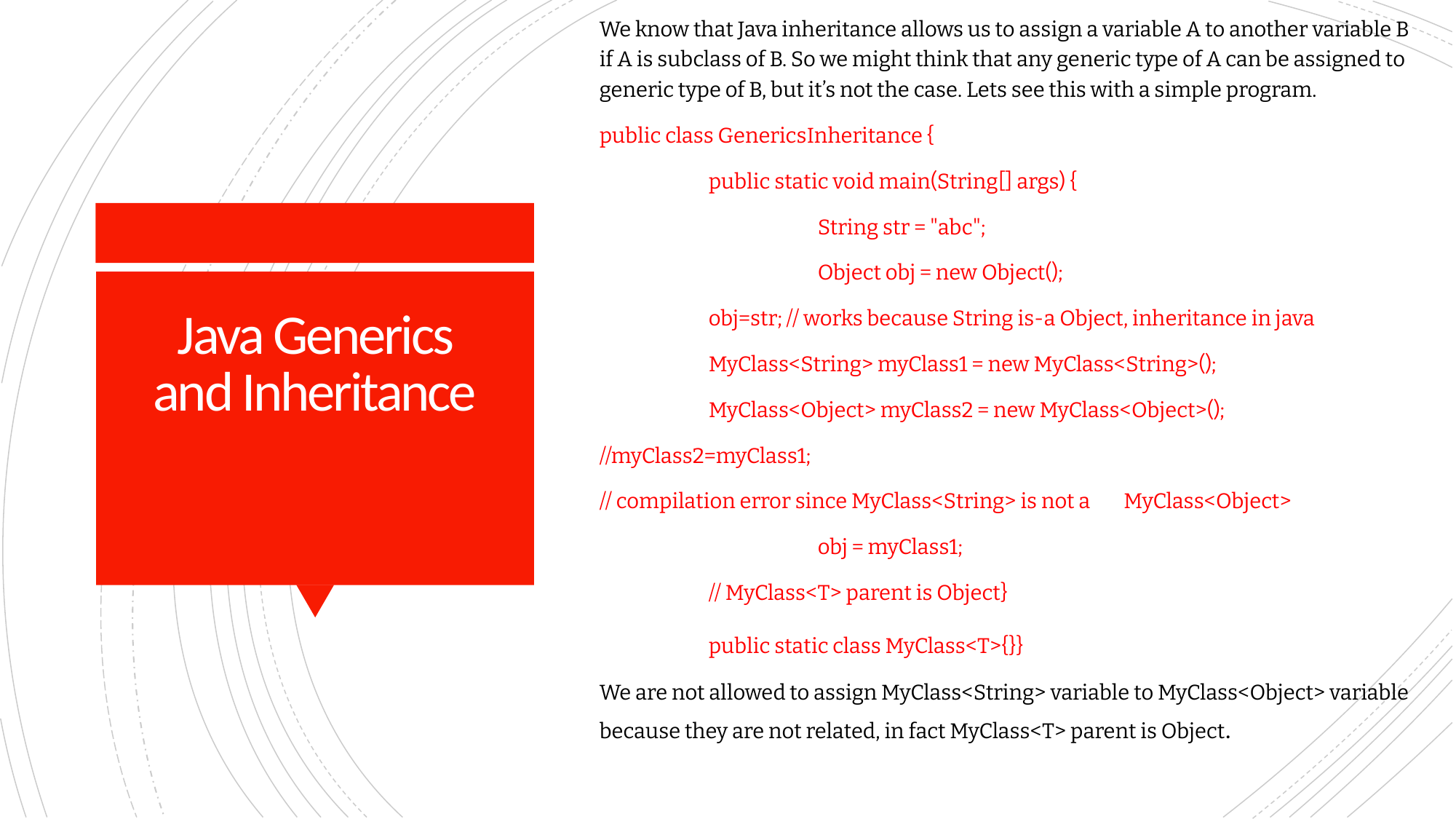

We know that Java inheritance allows us to assign a variable A to another variable B if A is subclass of B. So we might think that any generic type of A can be assigned to generic type of B, but it’s not the case. Lets see this with a simple program.
public class GenericsInheritance {
	public static void main(String[] args) {
		String str = "abc";
		Object obj = new Object();
	obj=str; // works because String is-a Object, inheritance in java
	MyClass<String> myClass1 = new MyClass<String>();
	MyClass<Object> myClass2 = new MyClass<Object>();
//myClass2=myClass1;
// compilation error since MyClass<String> is not a        MyClass<Object>
		obj = myClass1;
	// MyClass<T> parent is Object}
	public static class MyClass<T>{}}
We are not allowed to assign MyClass<String> variable to MyClass<Object> variable because they are not related, in fact MyClass<T> parent is Object.

# Java Generics and Inheritance